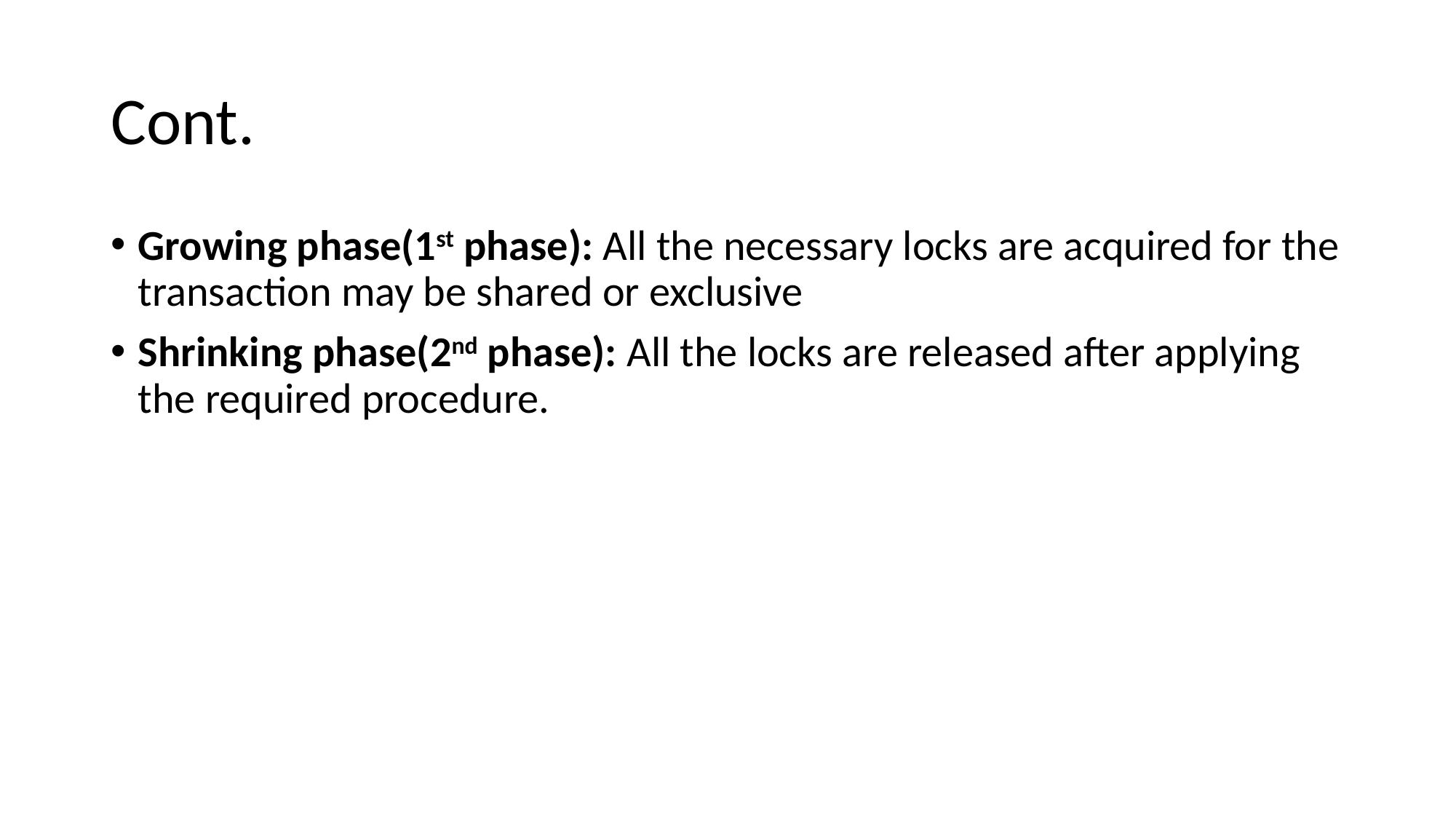

# Cont.
Growing phase(1st phase): All the necessary locks are acquired for the transaction may be shared or exclusive
Shrinking phase(2nd phase): All the locks are released after applying the required procedure.